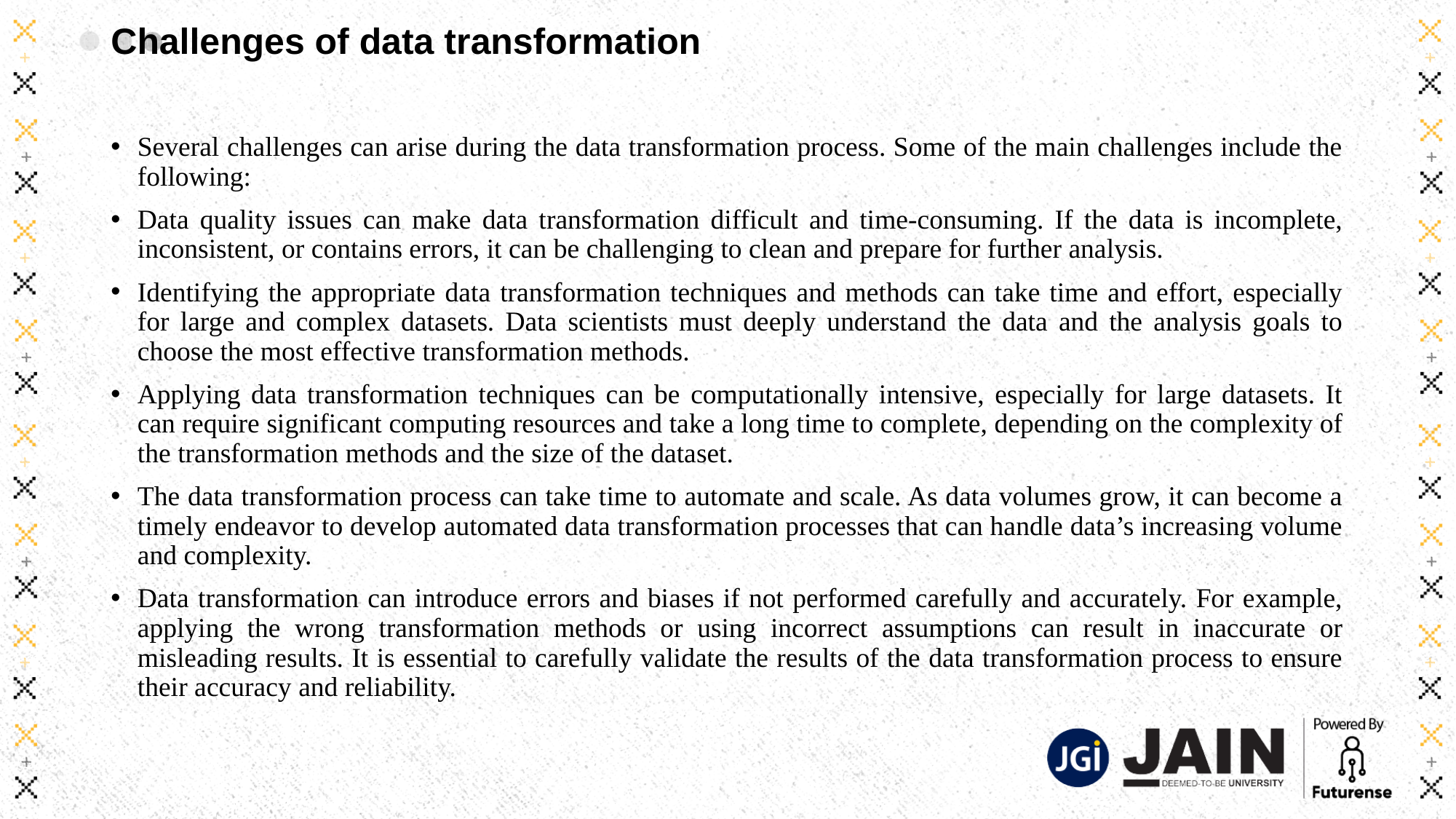

# Challenges of data transformation
Several challenges can arise during the data transformation process. Some of the main challenges include the following:
Data quality issues can make data transformation difficult and time-consuming. If the data is incomplete, inconsistent, or contains errors, it can be challenging to clean and prepare for further analysis.
Identifying the appropriate data transformation techniques and methods can take time and effort, especially for large and complex datasets. Data scientists must deeply understand the data and the analysis goals to choose the most effective transformation methods.
Applying data transformation techniques can be computationally intensive, especially for large datasets. It can require significant computing resources and take a long time to complete, depending on the complexity of the transformation methods and the size of the dataset.
The data transformation process can take time to automate and scale. As data volumes grow, it can become a timely endeavor to develop automated data transformation processes that can handle data’s increasing volume and complexity.
Data transformation can introduce errors and biases if not performed carefully and accurately. For example, applying the wrong transformation methods or using incorrect assumptions can result in inaccurate or misleading results. It is essential to carefully validate the results of the data transformation process to ensure their accuracy and reliability.